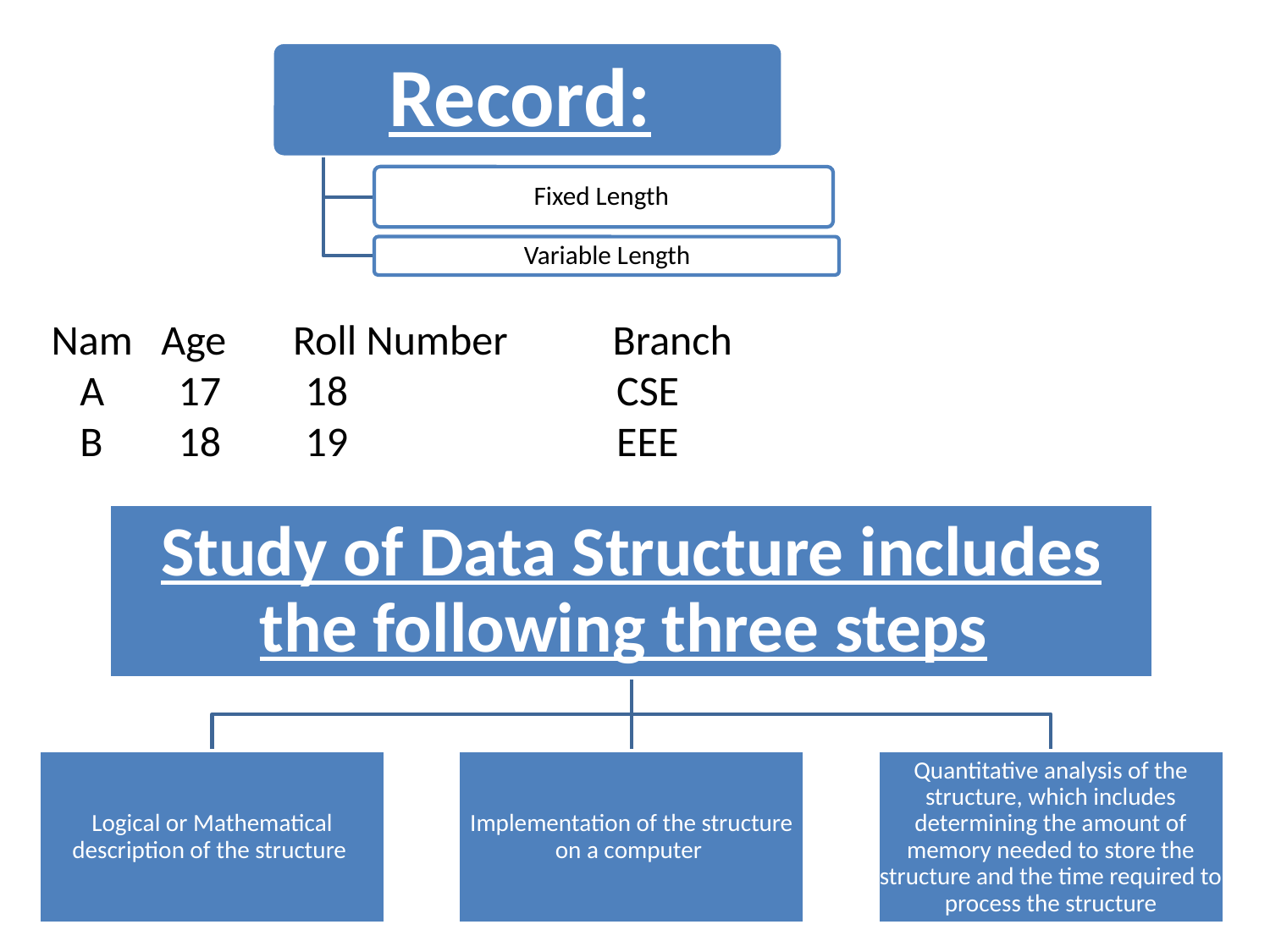

Record:
Fixed Length
Variable Length
Nam   Age       Roll Number           Branch
   A    	17 	18 		      CSE
   B	18	19		      EEE

Study of Data Structure includes the following three steps
Logical or Mathematical description of the structure
Implementation of the structure on a computer
Quantitative analysis of the structure, which includes determining the amount of memory needed to store the structure and the time required to process the structure